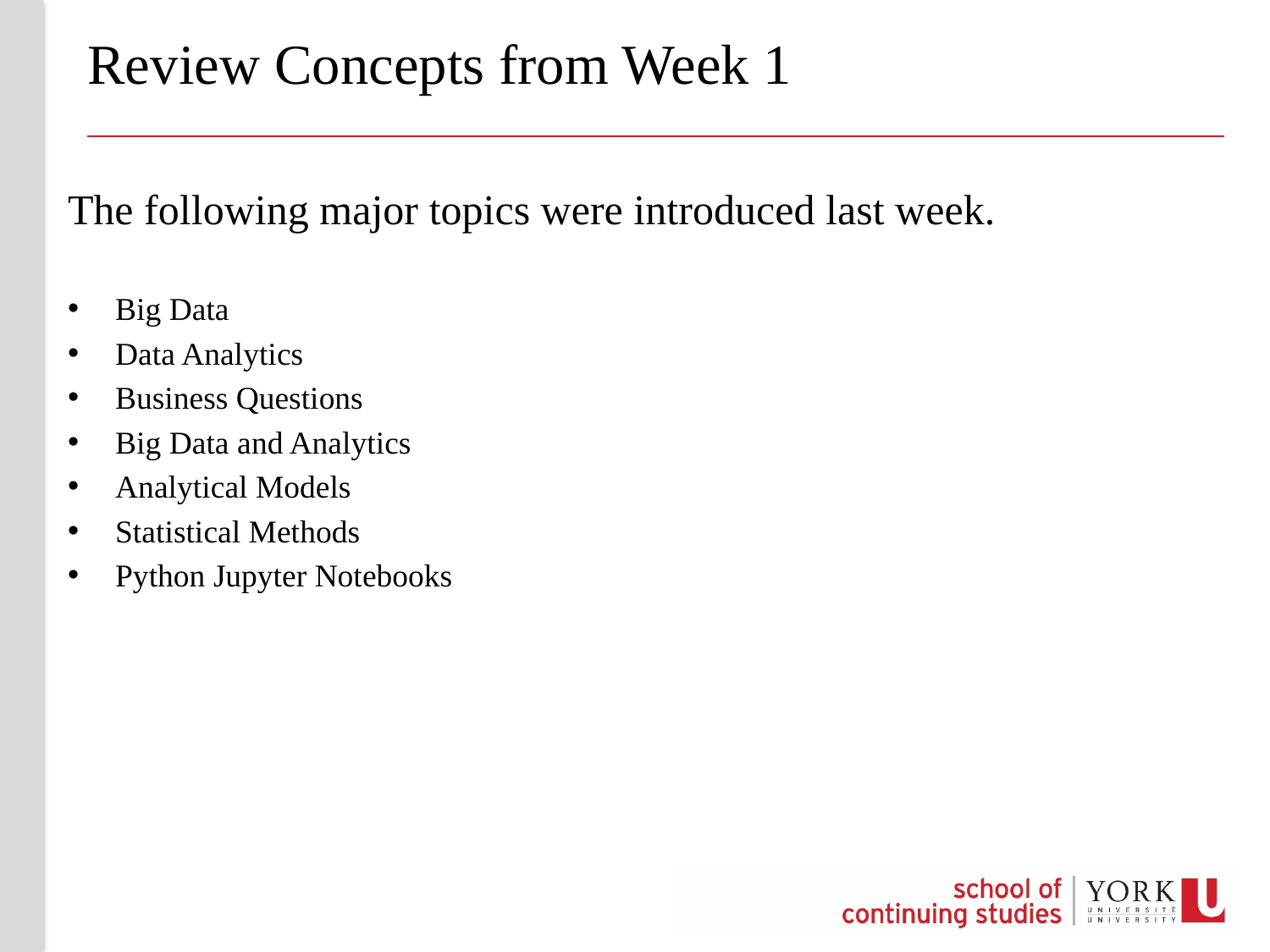

# Review Concepts from Week 1

The following major topics were introduced last week.

Big Data
Data Analytics
Business Questions
Big Data and Analytics
Analytical Models
Statistical Methods
Python Jupyter Notebooks